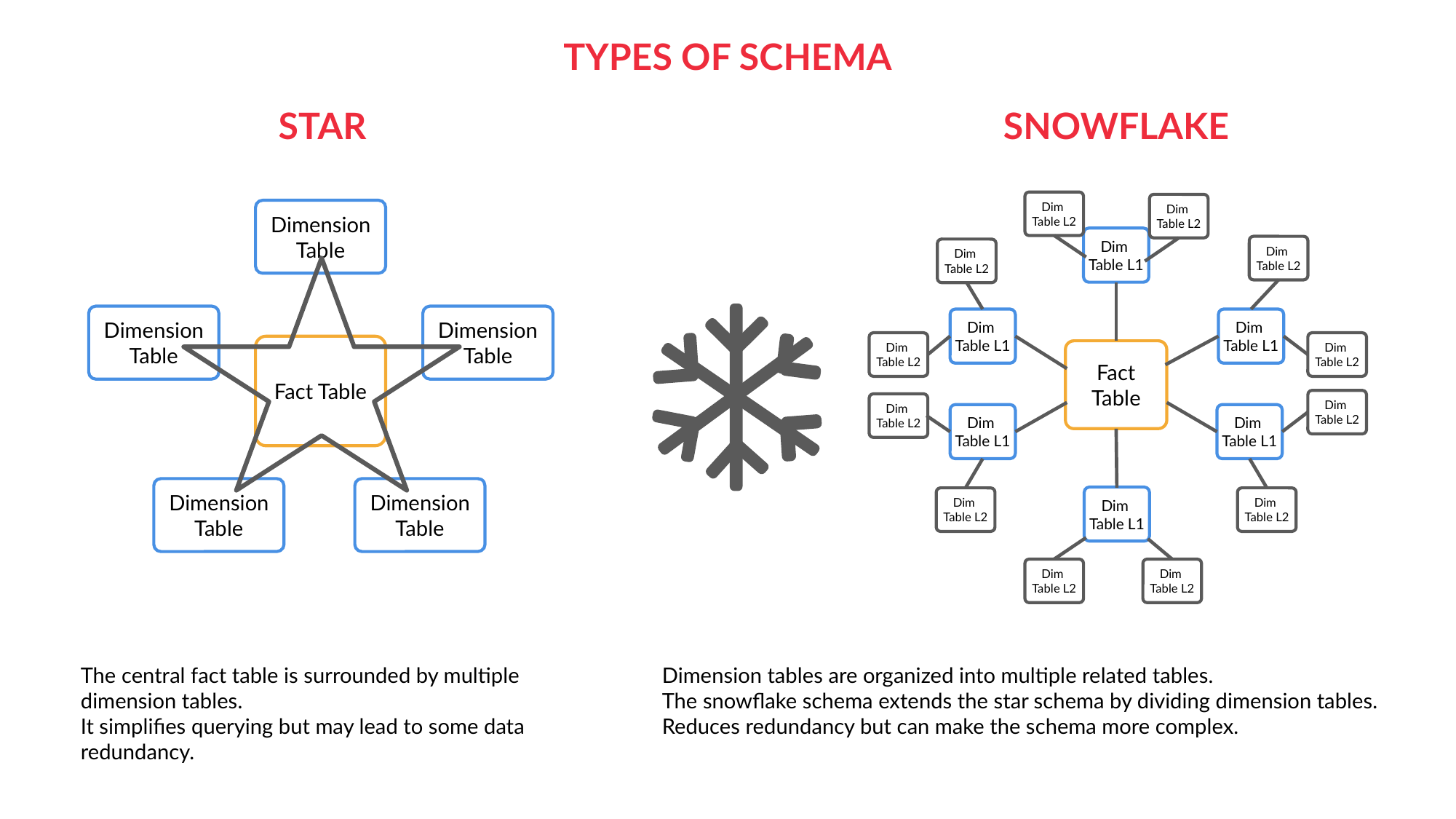

# TYPES OF SCHEMA
STAR
SNOWFLAKE
Dim
Table L2
Dim
Table L2
Dim
Table L1
Dim
Table L2
Dim
Table L2
Dim
Table L1
Dim
Table L1
Dim
Table L2
Dim
Table L2
Fact Table
Dim
Table L2
Dim
Table L2
Dim
Table L1
Dim
Table L1
Dim
Table L1
Dim
Table L2
Dim
Table L2
Dim
Table L2
Dim
Table L2
Dimension Table

Dimension Table
Dimension Table
Fact Table
Dimension Table
Dimension Table

The central fact table is surrounded by multiple dimension tables.
It simplifies querying but may lead to some data redundancy.
Dimension tables are organized into multiple related tables.
The snowflake schema extends the star schema by dividing dimension tables.
Reduces redundancy but can make the schema more complex.